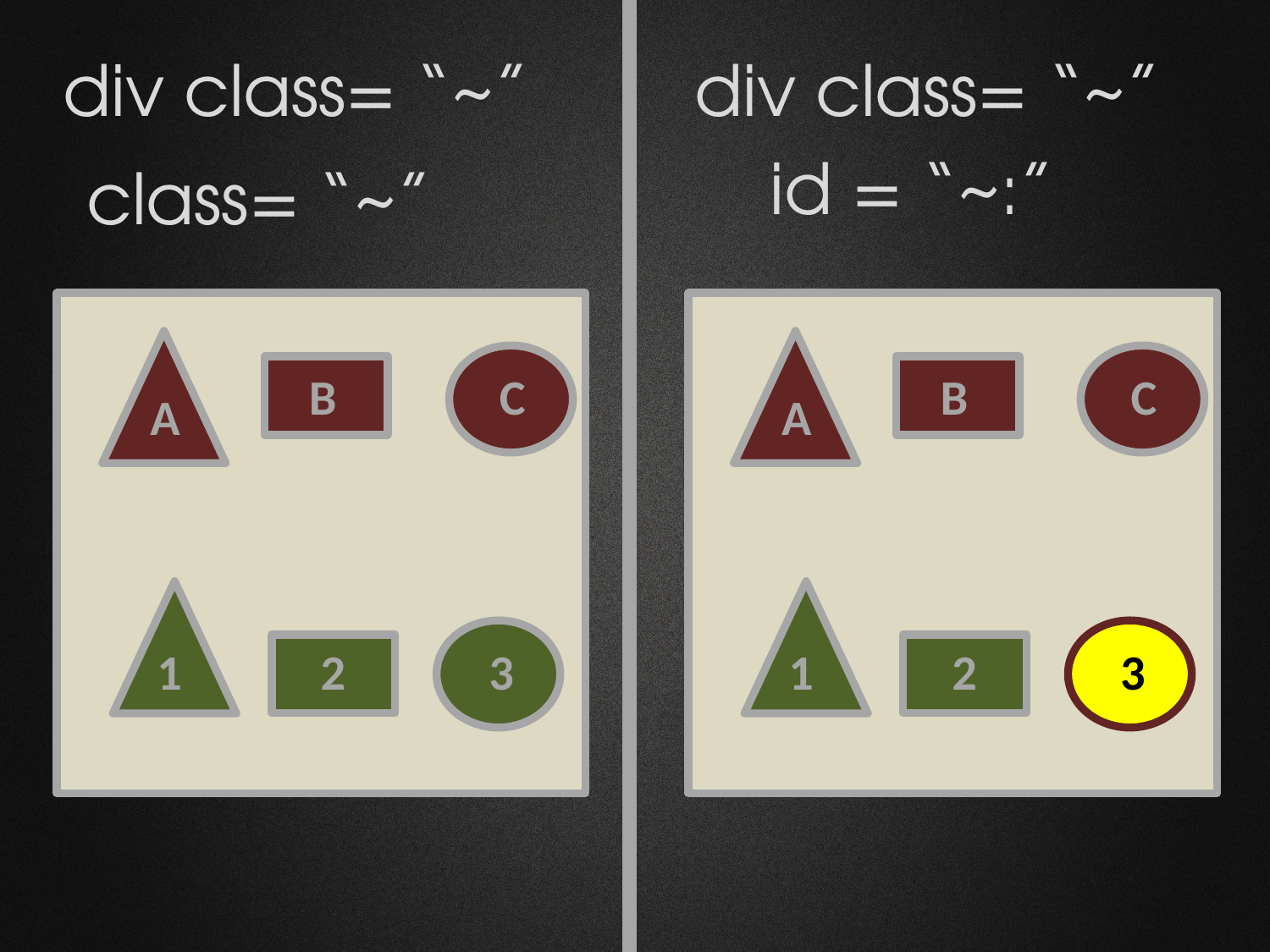

div class= “~”
div class= “~”
id = “~:”
class= “~”

A

C

B

1
2
3

A

C

B

1
2
3